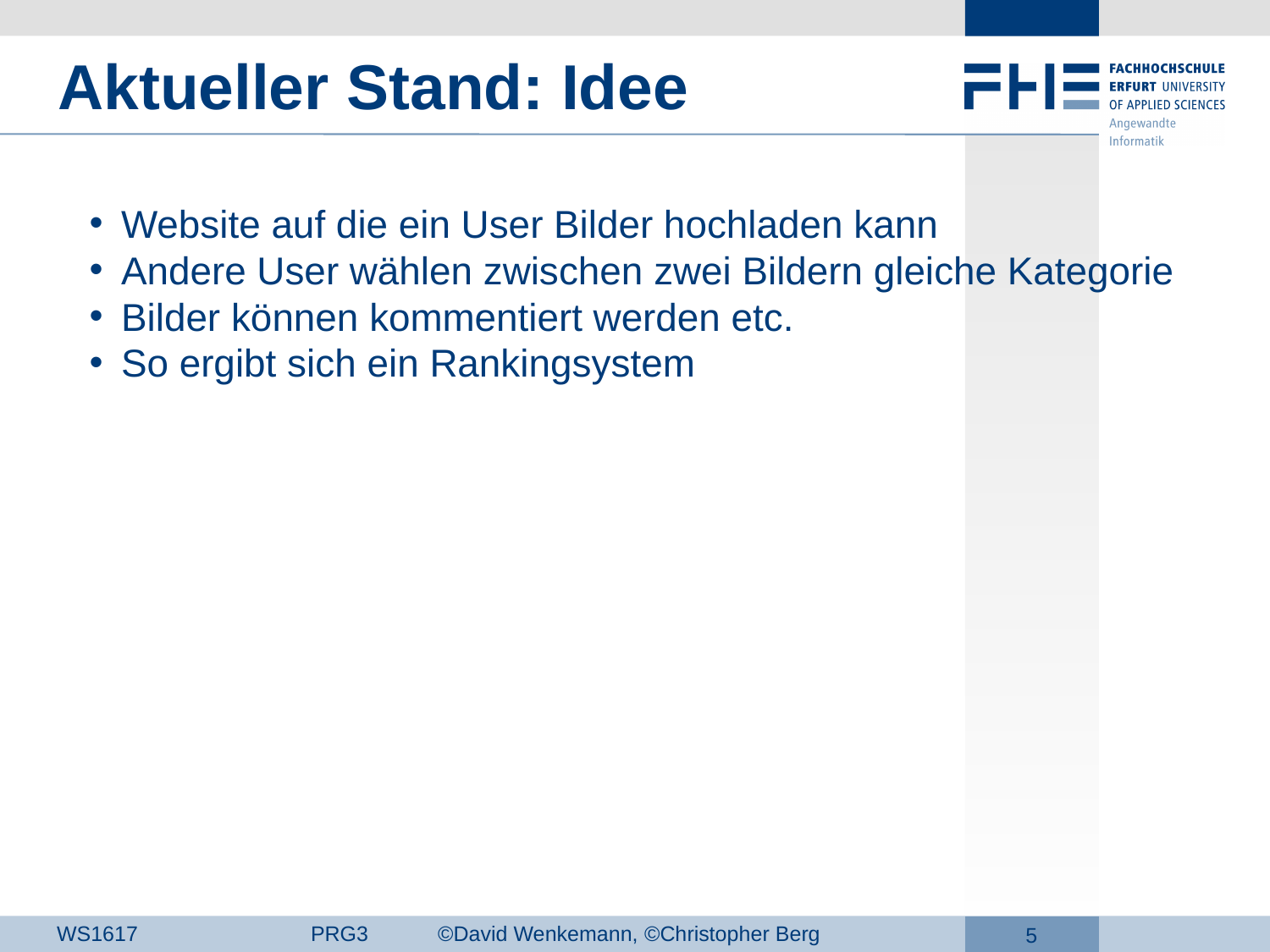

# Aktueller Stand: Idee

Website auf die ein User Bilder hochladen kann
Andere User wählen zwischen zwei Bildern gleiche Kategorie
Bilder können kommentiert werden etc.
So ergibt sich ein Rankingsystem